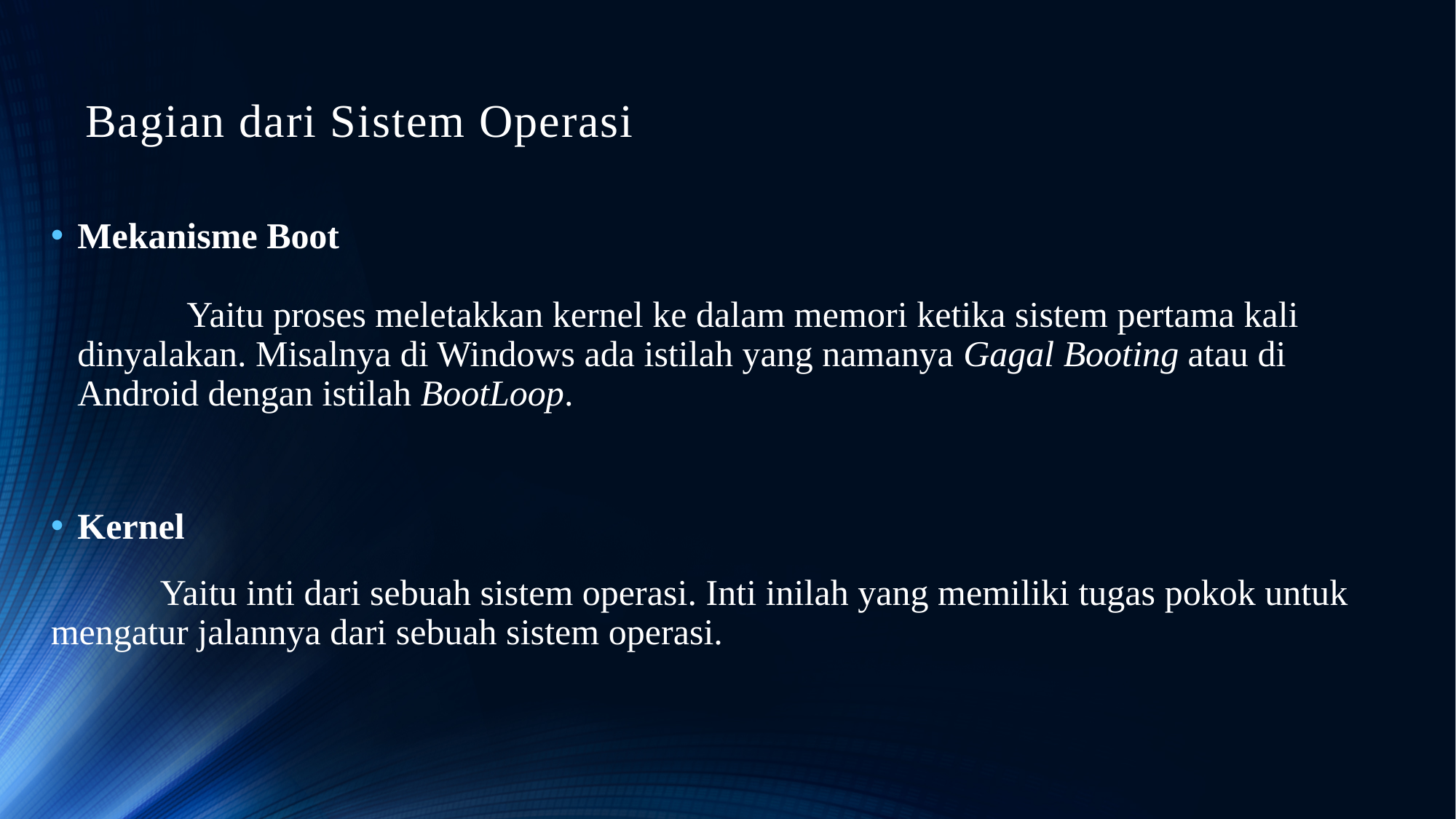

# Bagian dari Sistem Operasi
Mekanisme Boot
	Yaitu proses meletakkan kernel ke dalam memori ketika sistem pertama kali dinyalakan. Misalnya di Windows ada istilah yang namanya Gagal Booting atau di Android dengan istilah BootLoop.

Kernel
	Yaitu inti dari sebuah sistem operasi. Inti inilah yang memiliki tugas pokok untuk mengatur jalannya dari sebuah sistem operasi.